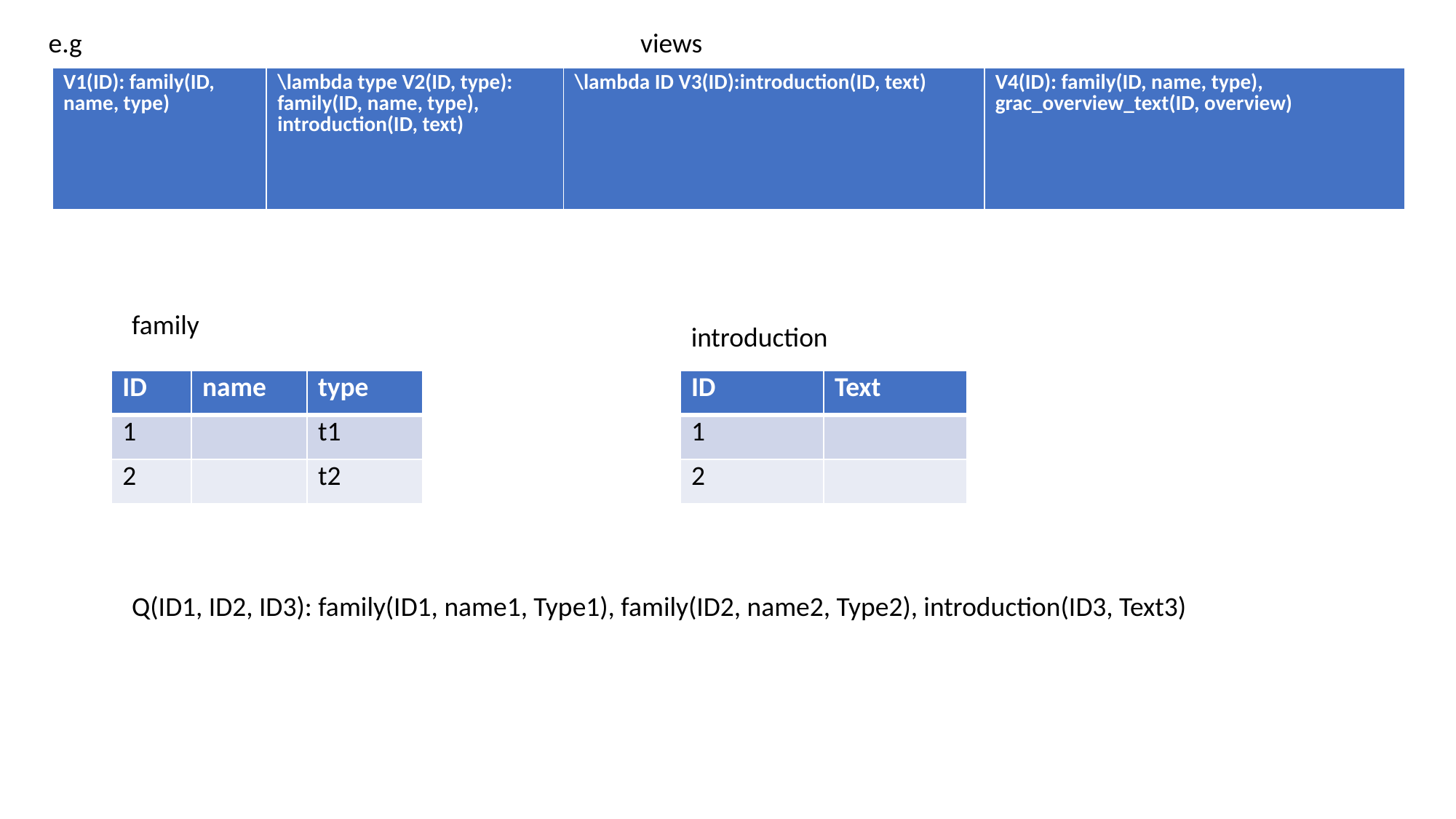

e.g
views
| V1(ID): family(ID, name, type) | \lambda type V2(ID, type): family(ID, name, type), introduction(ID, text) | \lambda ID V3(ID):introduction(ID, text) | V4(ID): family(ID, name, type), grac\_overview\_text(ID, overview) |
| --- | --- | --- | --- |
family
introduction
| ID | name | type |
| --- | --- | --- |
| 1 |  | t1 |
| 2 |  | t2 |
| ID | Text |
| --- | --- |
| 1 |  |
| 2 |  |
Q(ID1, ID2, ID3): family(ID1, name1, Type1), family(ID2, name2, Type2), introduction(ID3, Text3)